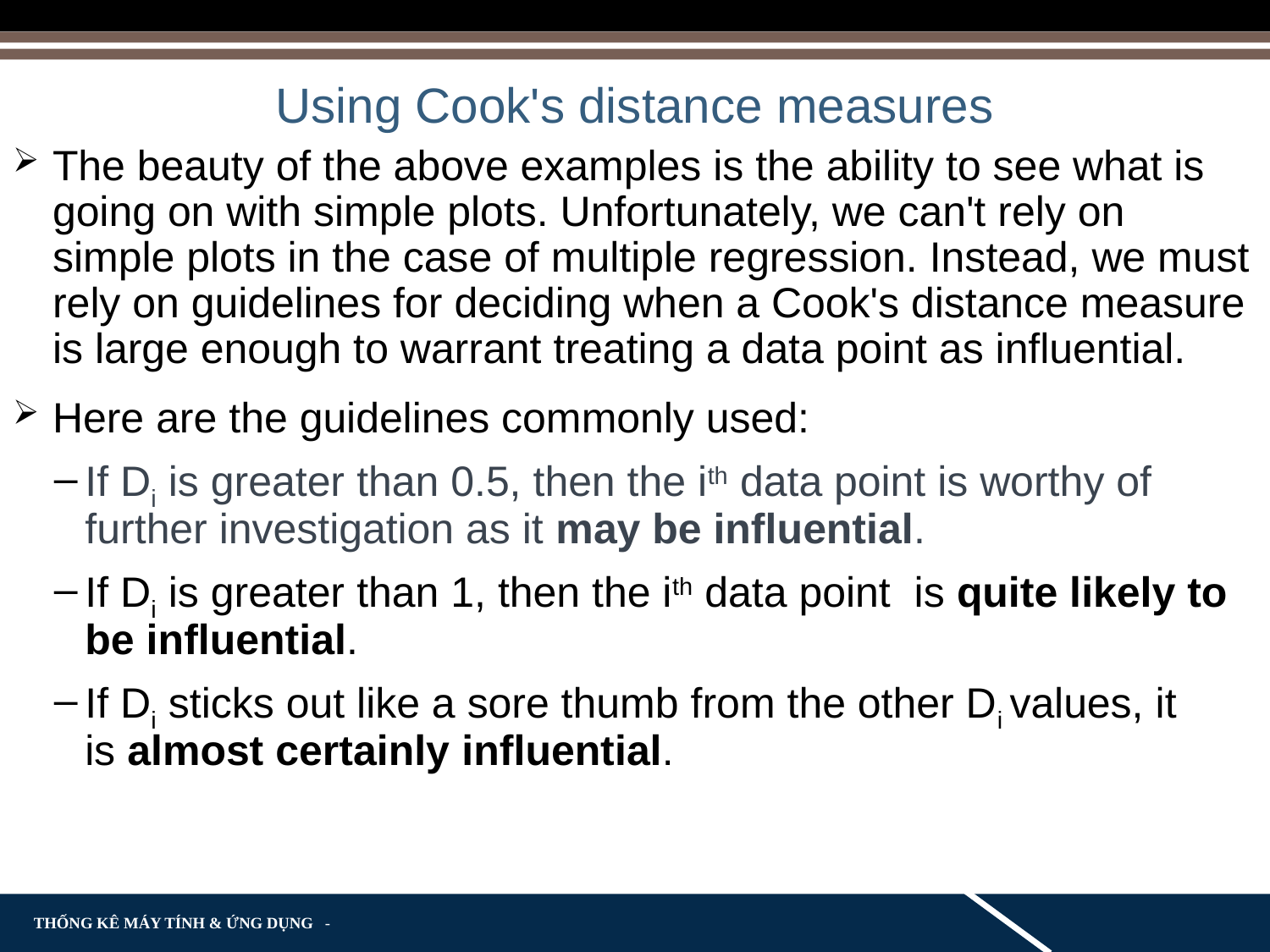

# Using Cook's distance measures
The beauty of the above examples is the ability to see what is going on with simple plots. Unfortunately, we can't rely on simple plots in the case of multiple regression. Instead, we must rely on guidelines for deciding when a Cook's distance measure is large enough to warrant treating a data point as influential.
Here are the guidelines commonly used:
If Di is greater than 0.5, then the ith data point is worthy of further investigation as it may be influential.
If Di is greater than 1, then the ith data point  is quite likely to be influential.
If Di sticks out like a sore thumb from the other Di values, it is almost certainly influential.